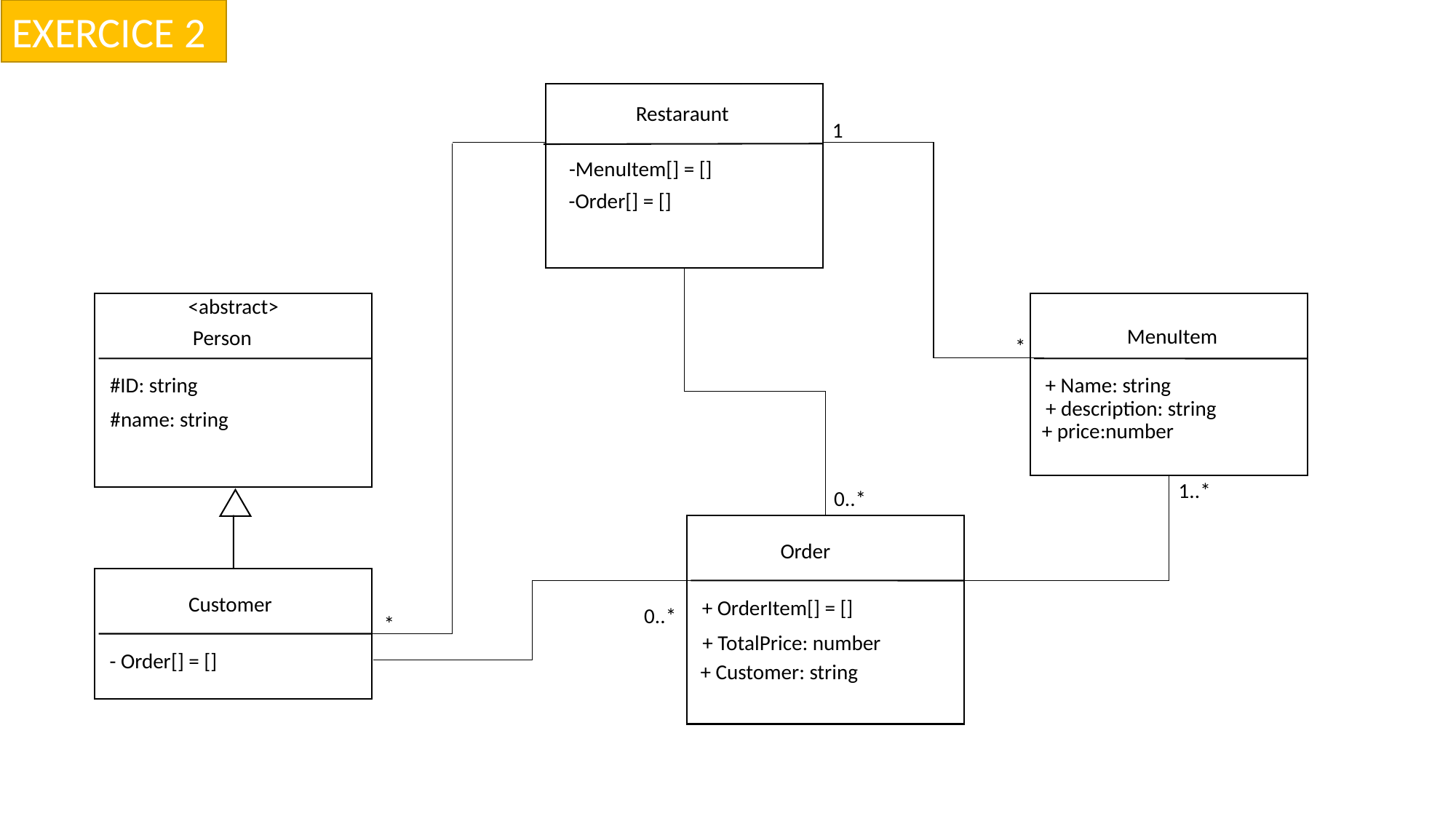

EXERCICE 2

Restaraunt
1
-MenuItem[] = []
-Order[] = []
<abstract>

MenuItem
Person
*
#ID: string
+ Name: string
+ description: string
#name: string
+ price:number
1..*
0..*

Order

Customer
+ OrderItem[] = []
0..*
*
+ TotalPrice: number
- Order[] = []
+ Customer: string